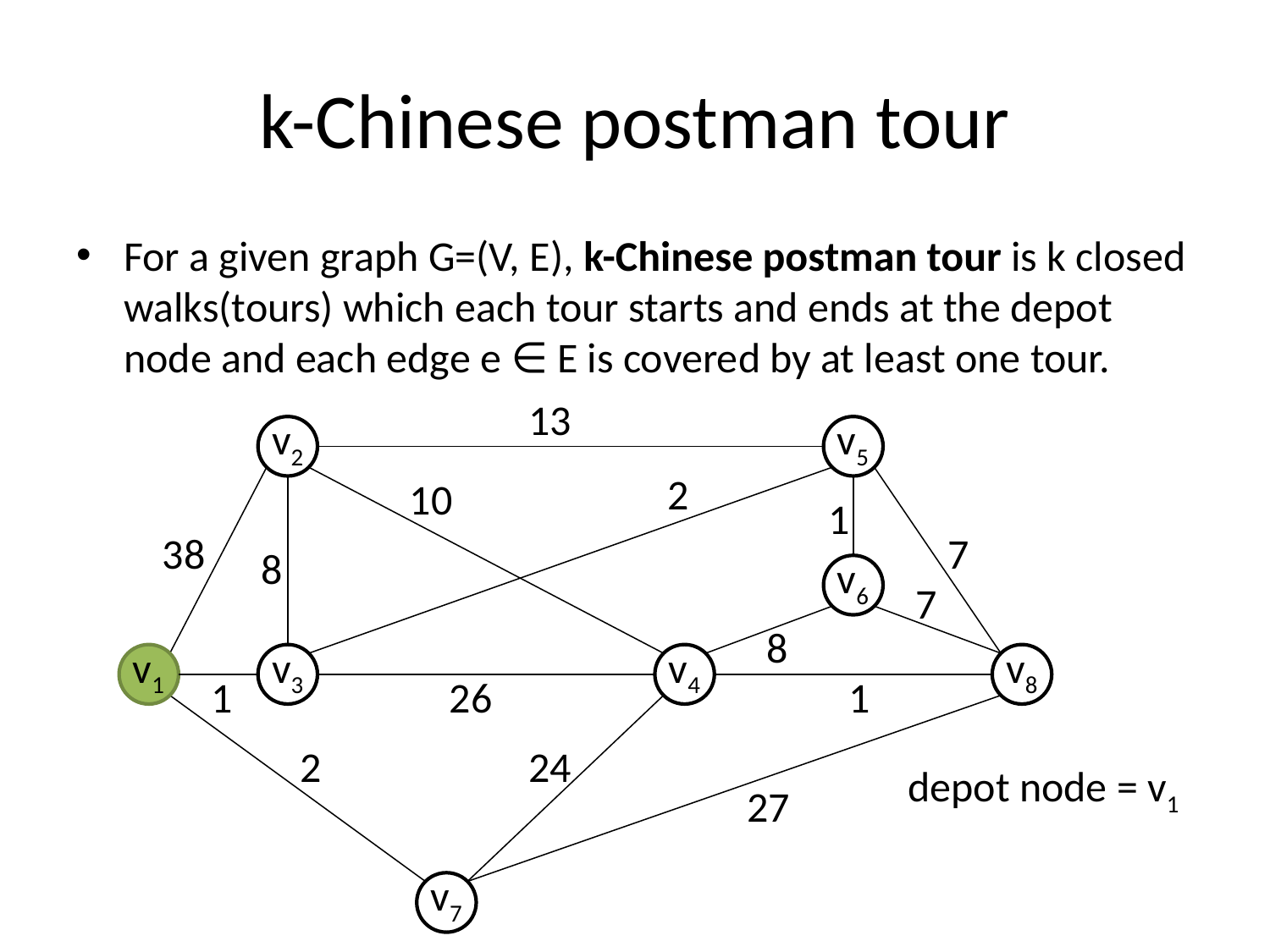

# k-Chinese postman tour
For a given graph G=(V, E), k-Chinese postman tour is k closed walks(tours) which each tour starts and ends at the depot node and each edge e ∈ E is covered by at least one tour.
13
v2
v5

2
10
1
38
7
8
v6

7
8
v1
v3
v4
v8

1
26
1
2
24
depot node = v1
27
v7